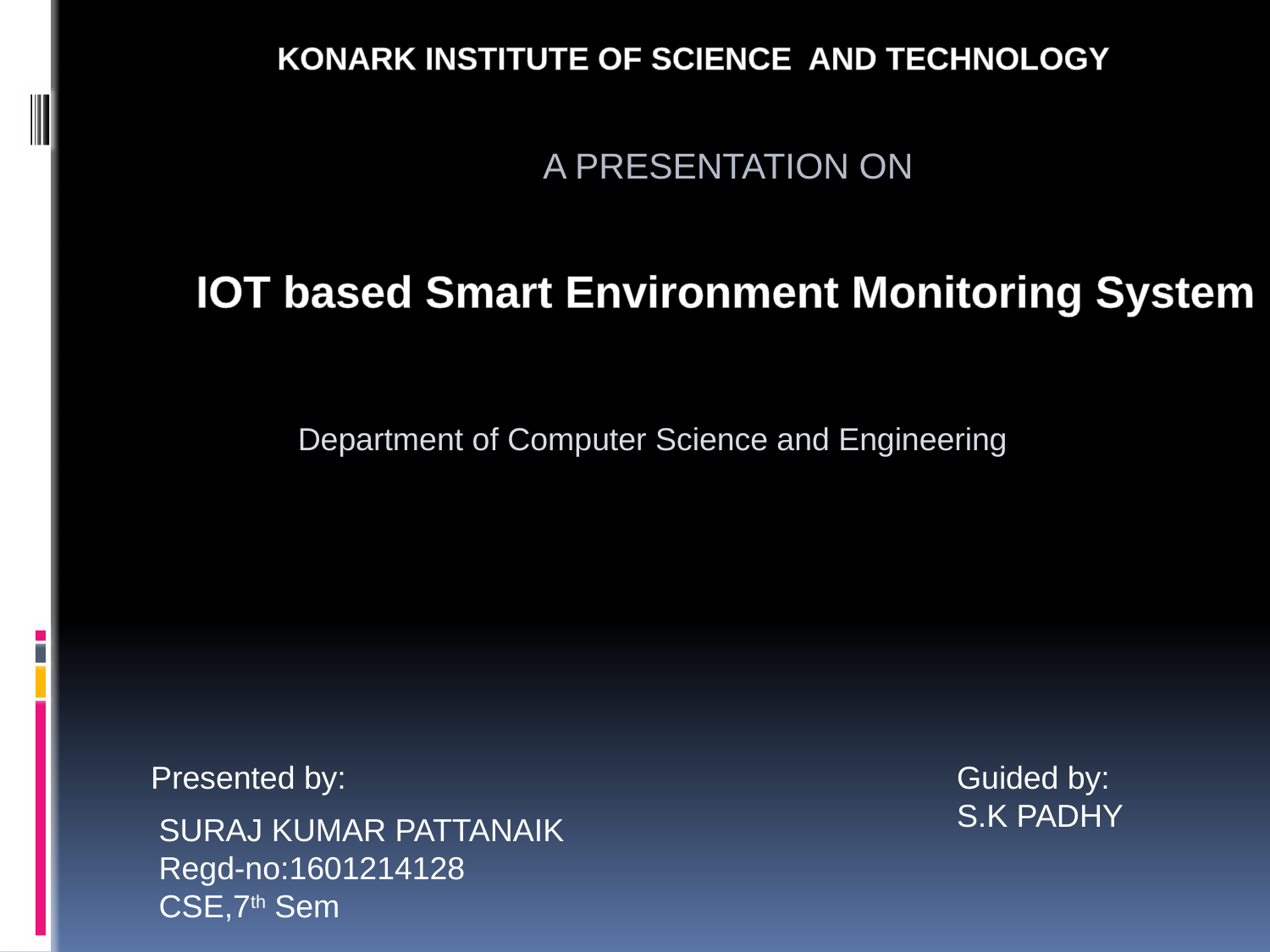

KONARK INSTITUTE OF SCIENCE  AND TECHNOLOGY

                                          A PRESENTATION ON

              IOT based Smart Environment Monitoring System

#
Department of Computer Science and Engineering

Presented by:
Guided by:
S.K PADHY
 SURAJ KUMAR PATTANAIK
 Regd-no:1601214128
 CSE,7th Sem